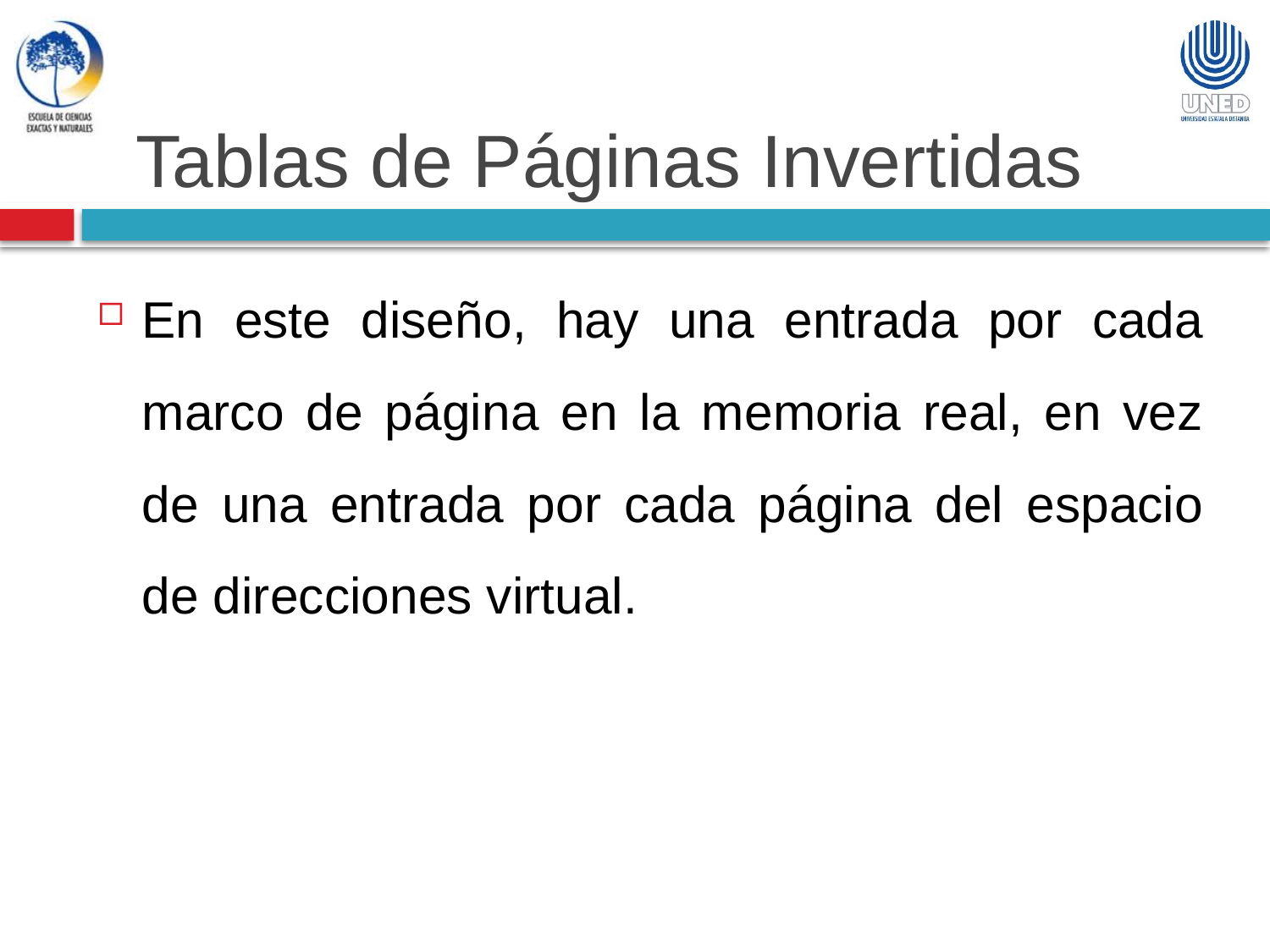

Tablas de Páginas Invertidas
En este diseño, hay una entrada por cada marco de página en la memoria real, en vez de una entrada por cada página del espacio de direcciones virtual.